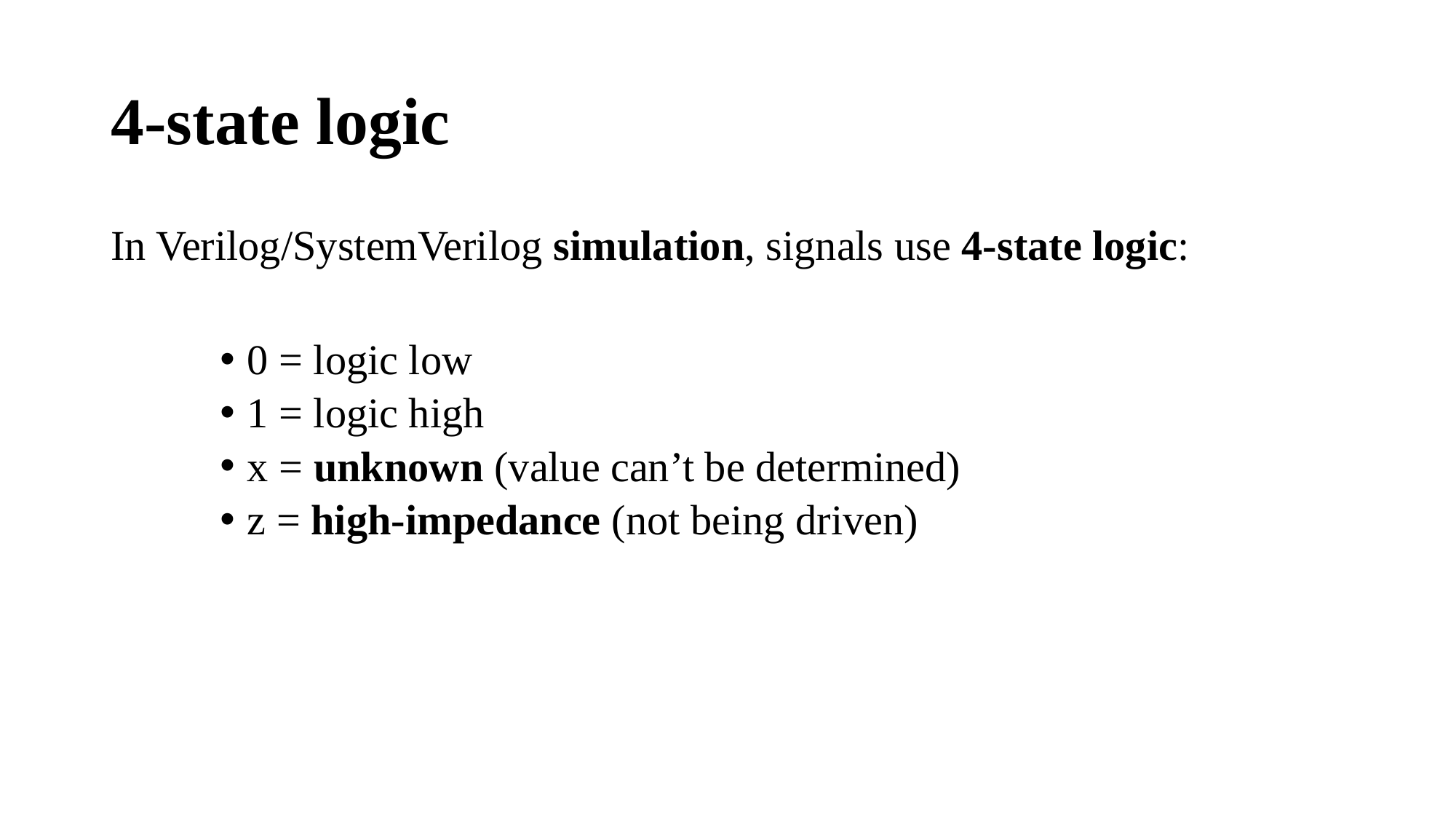

# 4-state logic
In Verilog/SystemVerilog simulation, signals use 4-state logic:

0 = logic low
1 = logic high
x = unknown (value can’t be determined)
z = high-impedance (not being driven)